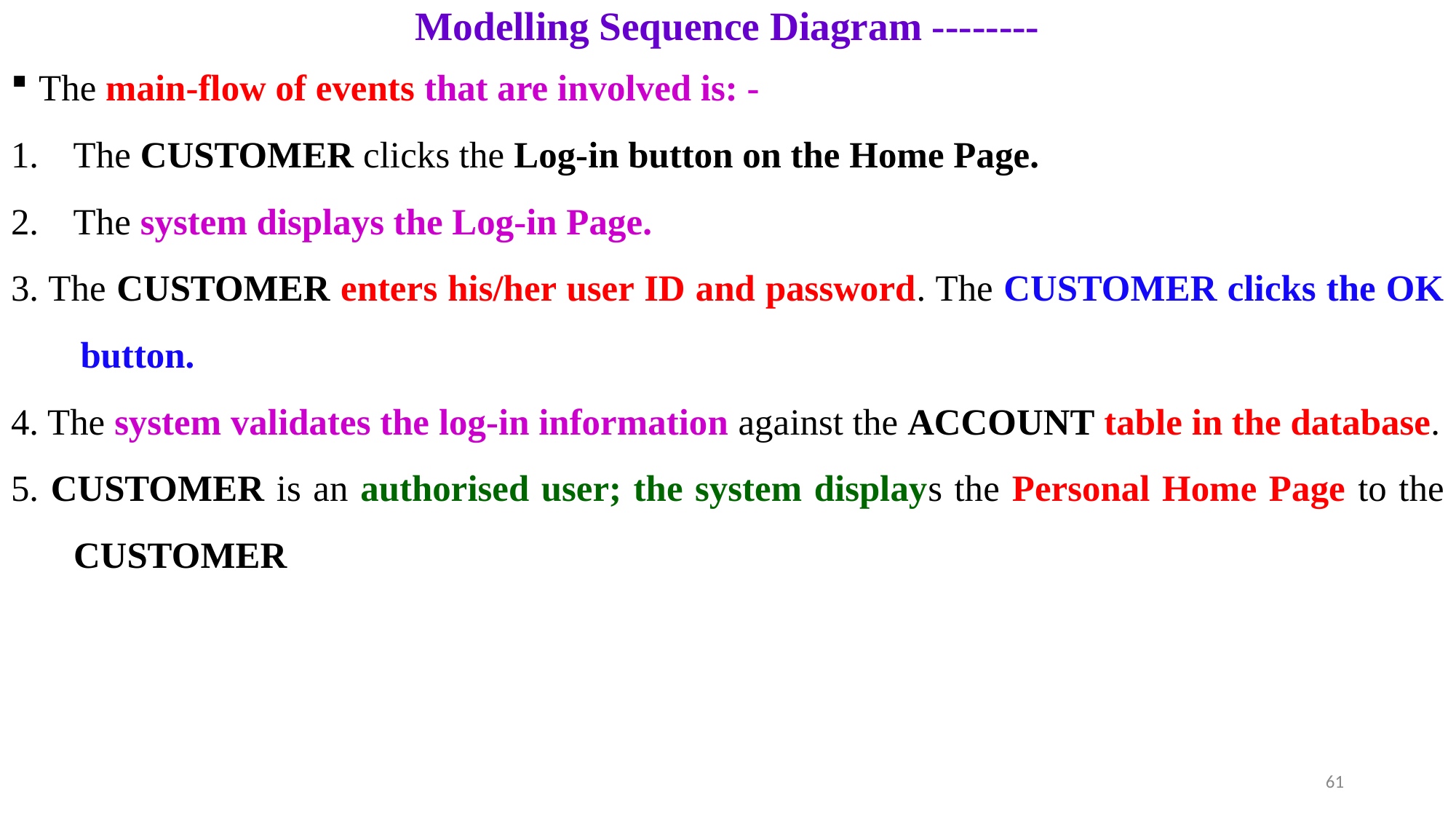

# Modelling Sequence Diagram --------
The main-flow of events that are involved is: -
The CUSTOMER clicks the Log-in button on the Home Page.
The system displays the Log-in Page.
3. The CUSTOMER enters his/her user ID and password. The CUSTOMER clicks the OK button.
4. The system validates the log-in information against the ACCOUNT table in the database.
5. CUSTOMER is an authorised user; the system displays the Personal Home Page to the CUSTOMER

61